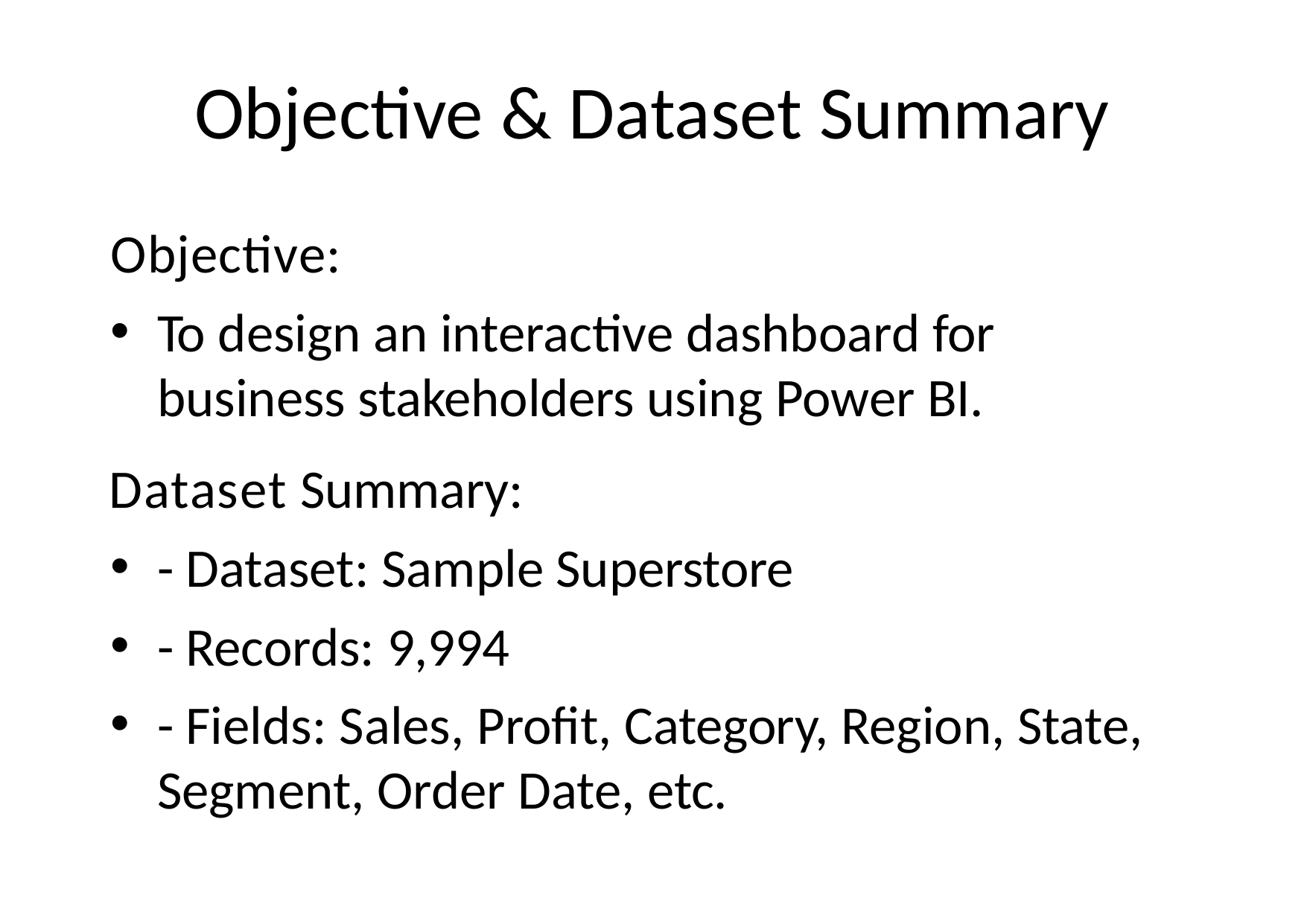

# Objective & Dataset Summary
Objective:
To design an interactive dashboard for business stakeholders using Power BI.
Dataset Summary:
- Dataset: Sample Superstore
- Records: 9,994
- Fields: Sales, Profit, Category, Region, State, Segment, Order Date, etc.